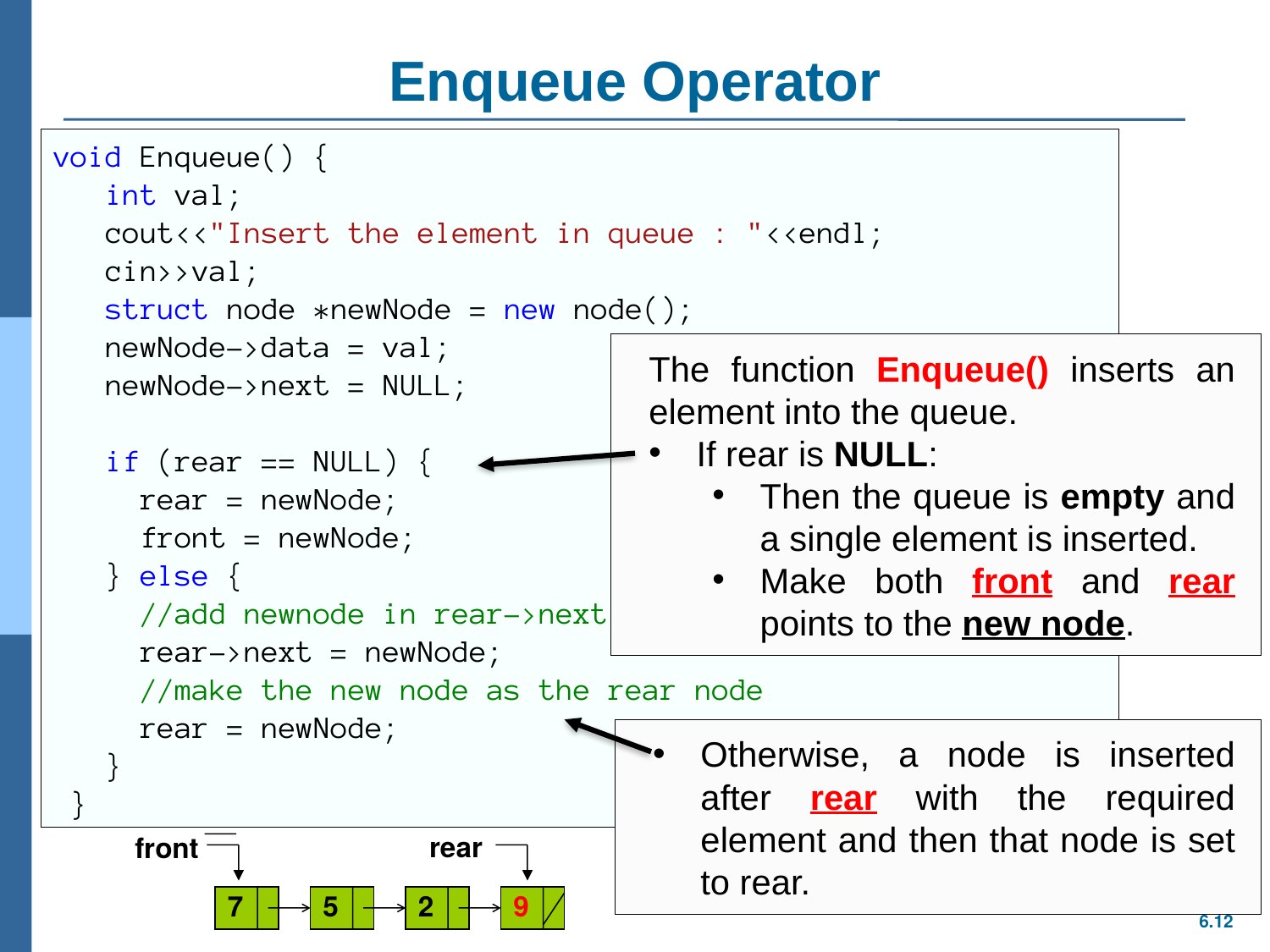

# Enqueue Operator
void Enqueue() {
   int val;
   cout<<"Insert the element in queue : "<<endl;
   cin>>val;
   struct node *newNode = new node();
   newNode->data = val;
   newNode->next = NULL;

   if (rear == NULL) {
     rear = newNode;
     front = newNode;
   } else {
     //add newnode in rear->next
     rear->next = newNode;
     //make the new node as the rear node
     rear = newNode;
   }
 }
The function Enqueue() inserts an element into the queue.
If rear is NULL:
Then the queue is empty and a single element is inserted.
Make both front and rear points to the new node.
Otherwise, a node is inserted after rear with the required element and then that node is set to rear.
rear
front

7
5
2
9